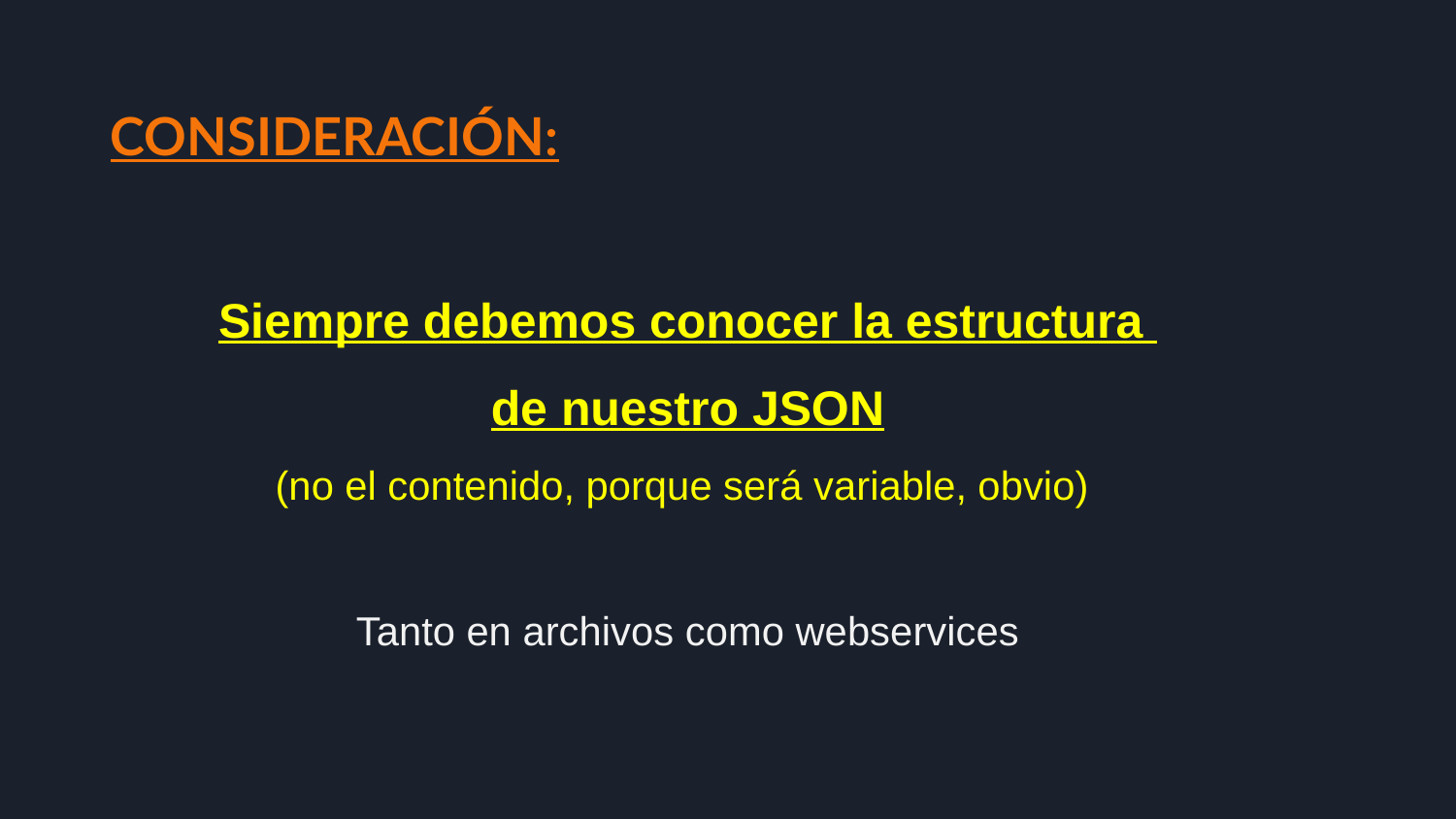

CONSIDERACIÓN:
Siempre debemos conocer la estructura
de nuestro JSON
(no el contenido, porque será variable, obvio)

Tanto en archivos como webservices